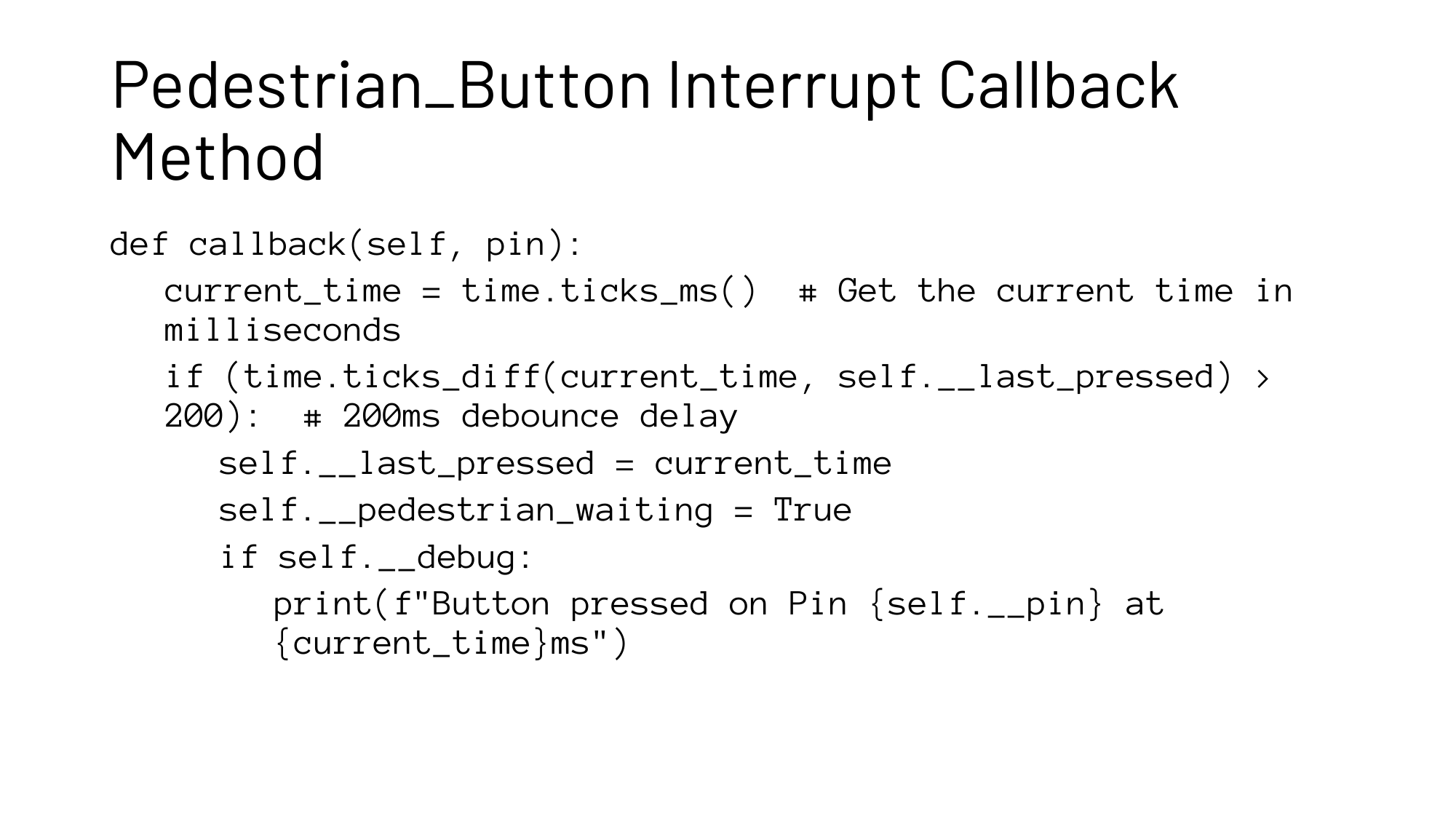

# Pedestrian_Button Interrupt Callback Method
def callback(self, pin):
current_time = time.ticks_ms()  # Get the current time in milliseconds
if (time.ticks_diff(current_time, self.__last_pressed) > 200):  # 200ms debounce delay
self.__last_pressed = current_time
self.__pedestrian_waiting = True
if self.__debug:
print(f"Button pressed on Pin {self.__pin} at {current_time}ms")